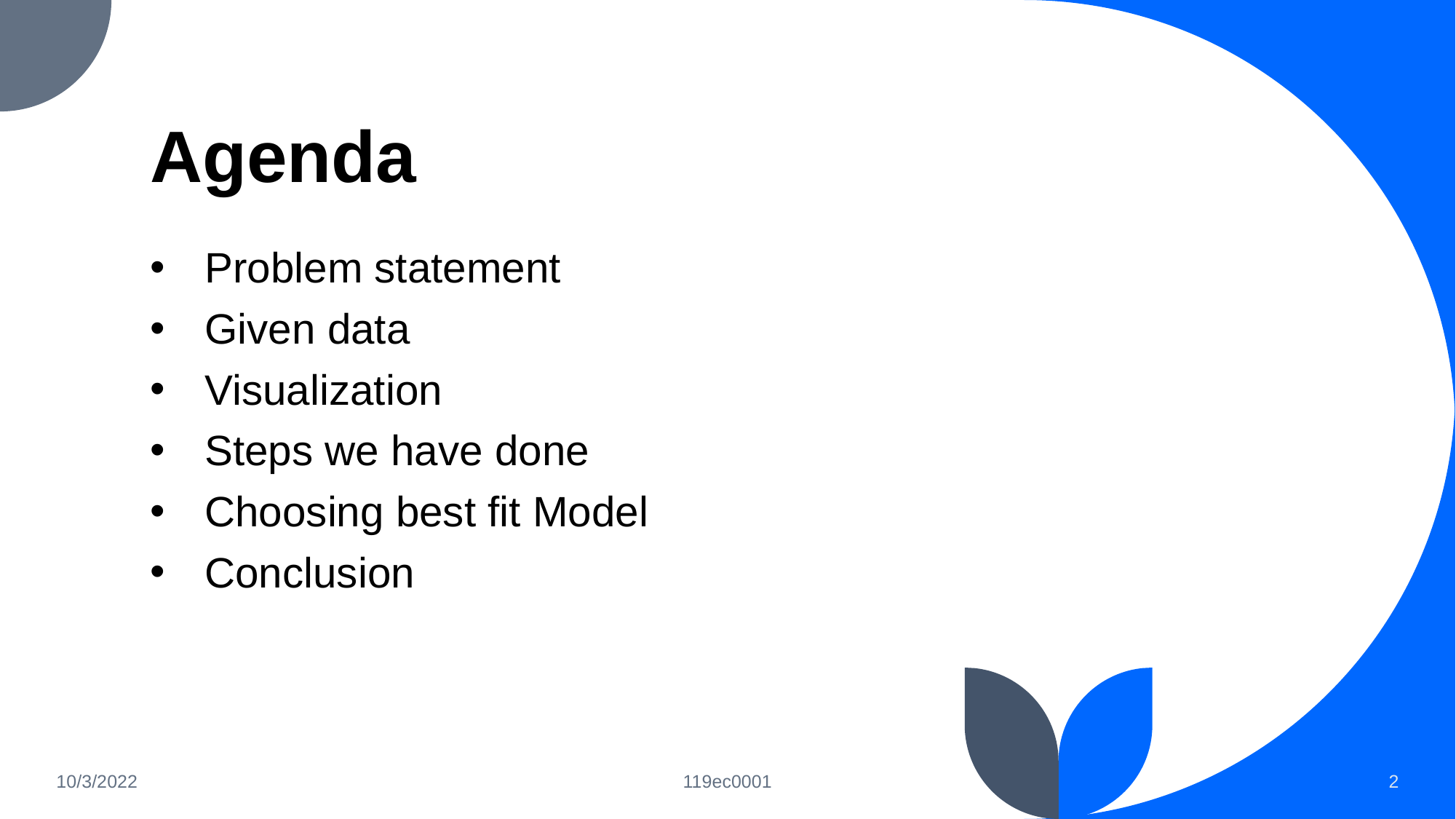

# Agenda
Problem statement
Given data
Visualization
Steps we have done
Choosing best fit Model
Conclusion

10/3/2022
119ec0001
2